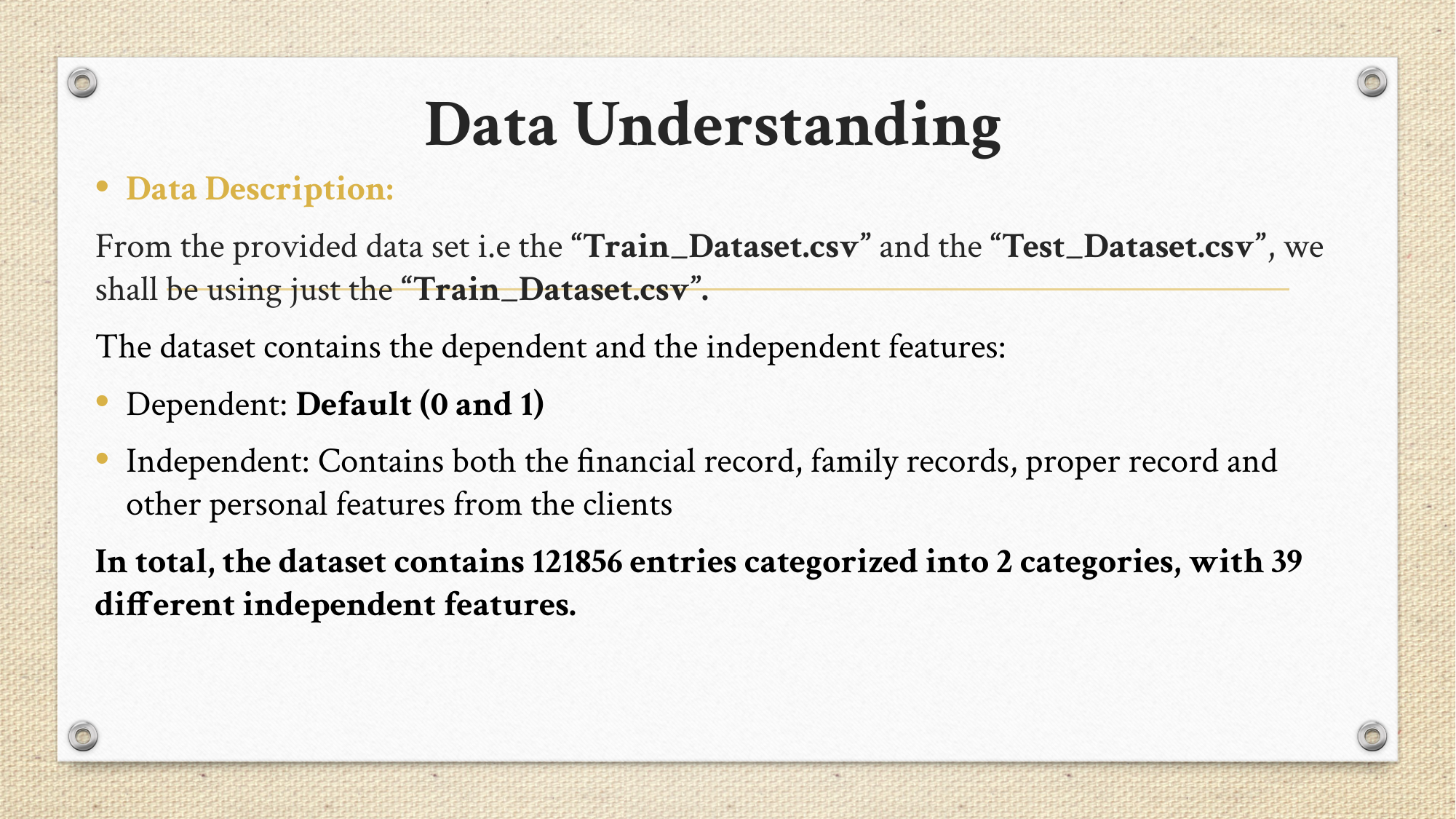

# Data Understanding
Data Description:
From the provided data set i.e the “Train_Dataset.csv” and the “Test_Dataset.csv”, we shall be using just the “Train_Dataset.csv”.
The dataset contains the dependent and the independent features:
Dependent: Default (0 and 1)
Independent: Contains both the financial record, family records, proper record and other personal features from the clients
In total, the dataset contains 121856 entries categorized into 2 categories, with 39 different independent features.